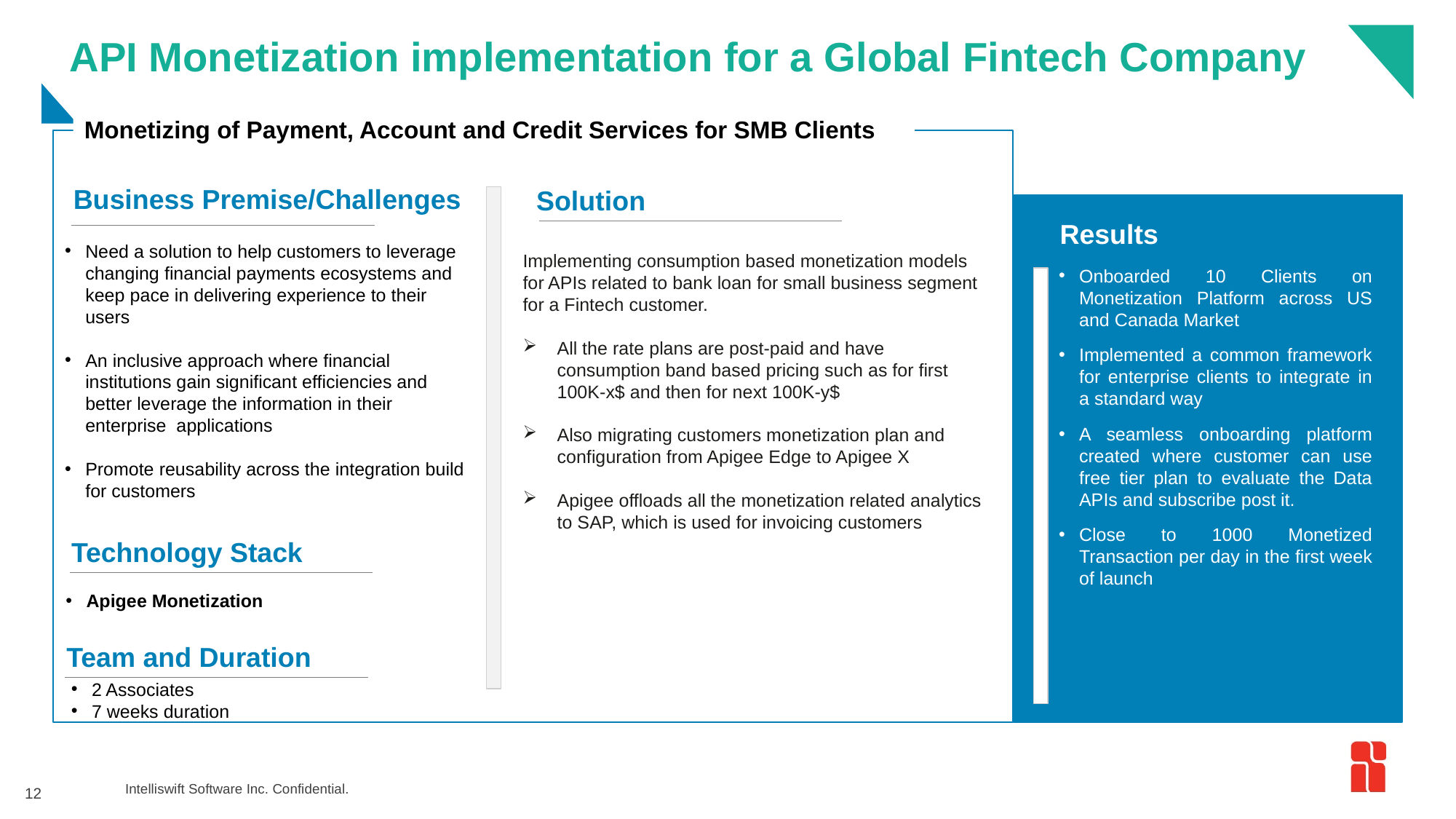

# API Monetization implementation for a Global Fintech Company
Monetizing of Payment, Account and Credit Services for SMB Clients

Business Premise/Challenges
Solution

Implementing consumption based monetization models for APIs related to bank loan for small business segment for a Fintech customer.

All the rate plans are post-paid and have consumption band based pricing such as for first 100K-x$ and then for next 100K-y$

Also migrating customers monetization plan and configuration from Apigee Edge to Apigee X

Apigee offloads all the monetization related analytics to SAP, which is used for invoicing customers

Results
Need a solution to help customers to leverage changing financial payments ecosystems and keep pace in delivering experience to their users

An inclusive approach where financial institutions gain significant efficiencies and better leverage the information in their enterprise  applications

Promote reusability across the integration build for customers
Onboarded 10 Clients on Monetization Platform across US and Canada Market
Implemented a common framework for enterprise clients to integrate in a standard way
A seamless onboarding platform created where customer can use free tier plan to evaluate the Data APIs and subscribe post it.
Close to 1000 Monetized Transaction per day in the first week of launch

Technology Stack
Apigee Monetization
Team and Duration
2 Associates
7 weeks duration